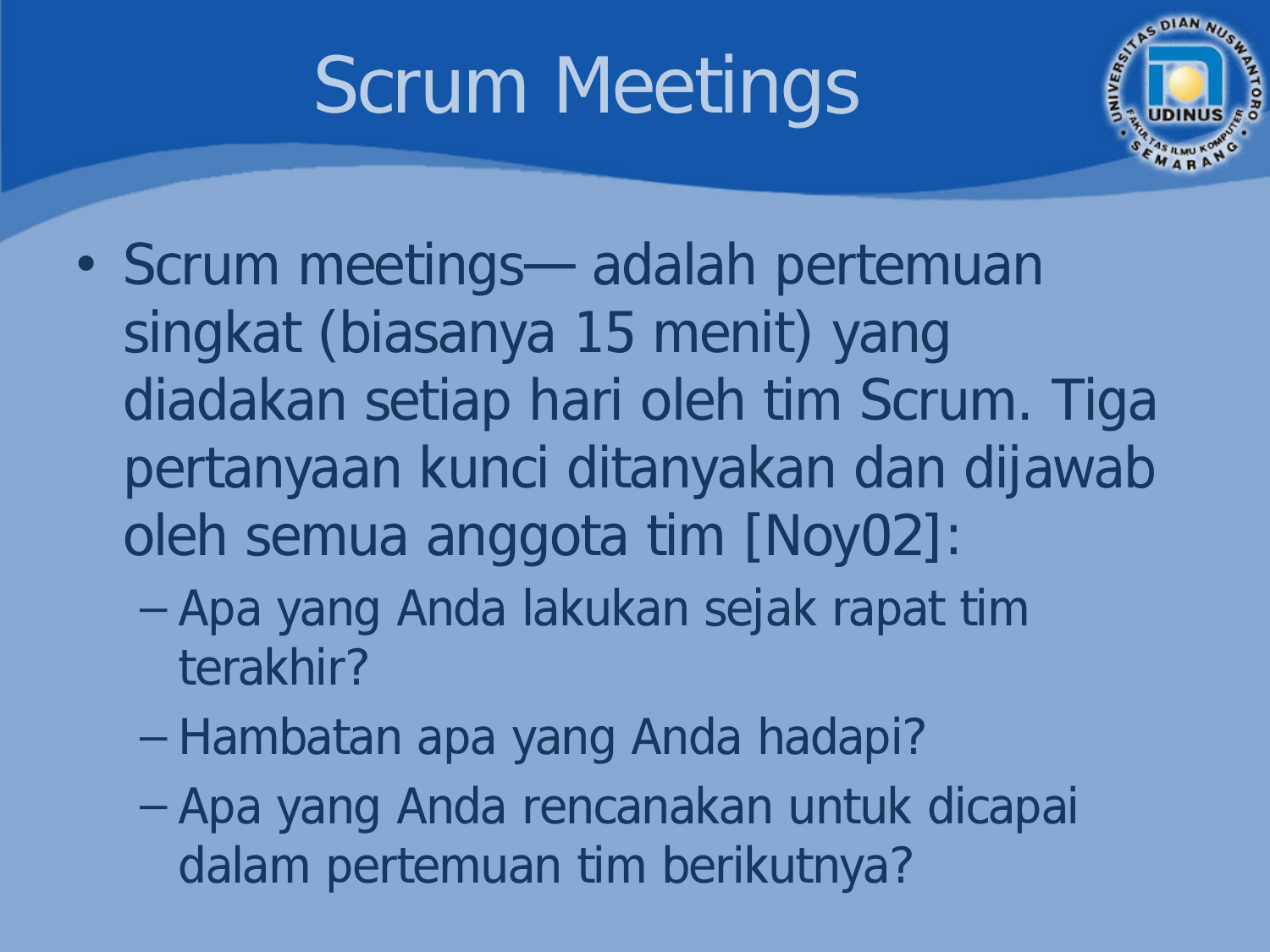

# Scrum Meetings
Scrum meetings— adalah pertemuan singkat (biasanya 15 menit) yang diadakan setiap hari oleh tim Scrum. Tiga pertanyaan kunci ditanyakan dan dijawab oleh semua anggota tim [Noy02]:
Apa yang Anda lakukan sejak rapat tim terakhir?
Hambatan apa yang Anda hadapi?
Apa yang Anda rencanakan untuk dicapai dalam pertemuan tim berikutnya?